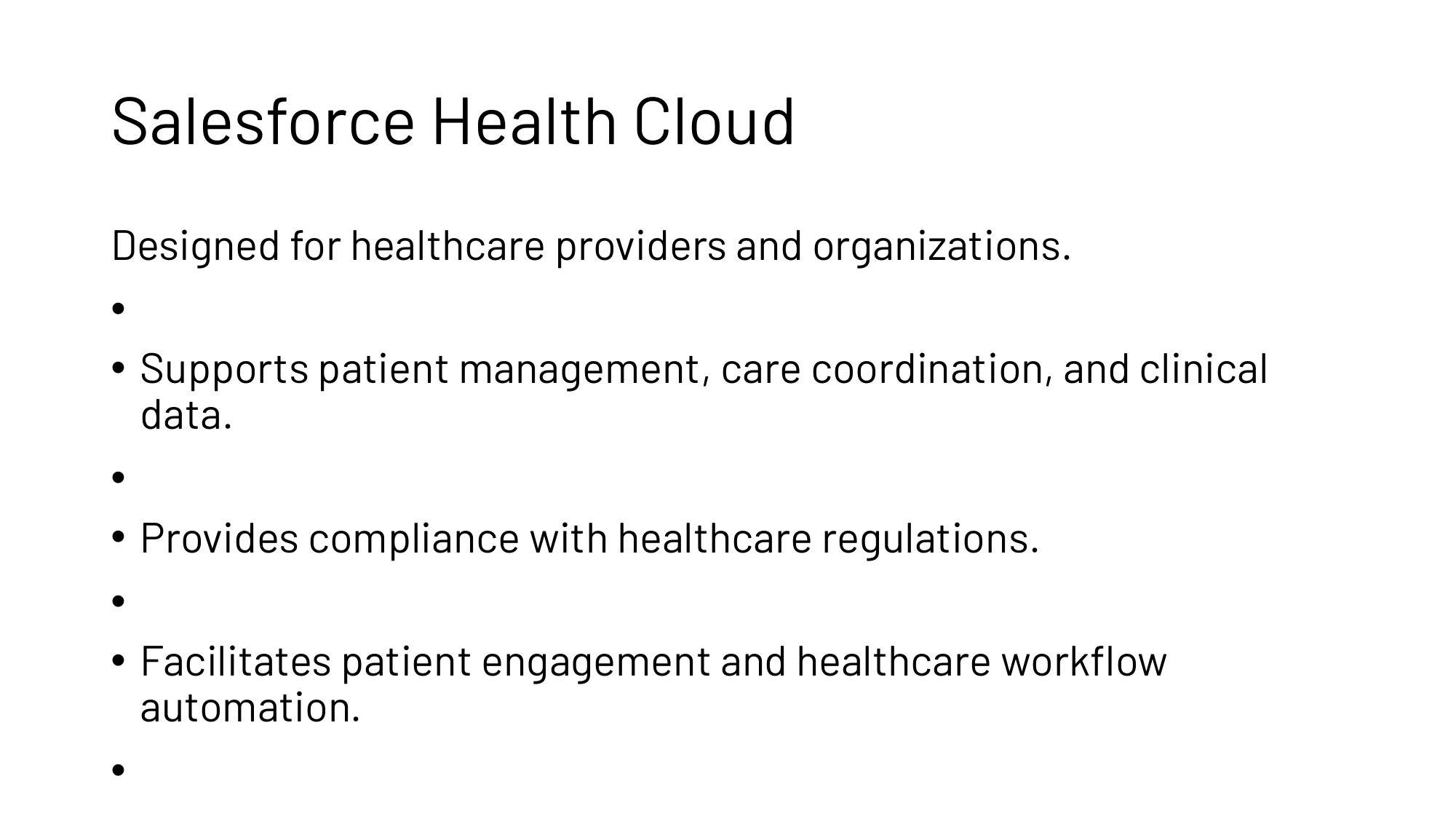

# Salesforce Health Cloud
Designed for healthcare providers and organizations.

Supports patient management, care coordination, and clinical data.

Provides compliance with healthcare regulations.

Facilitates patient engagement and healthcare workflow automation.